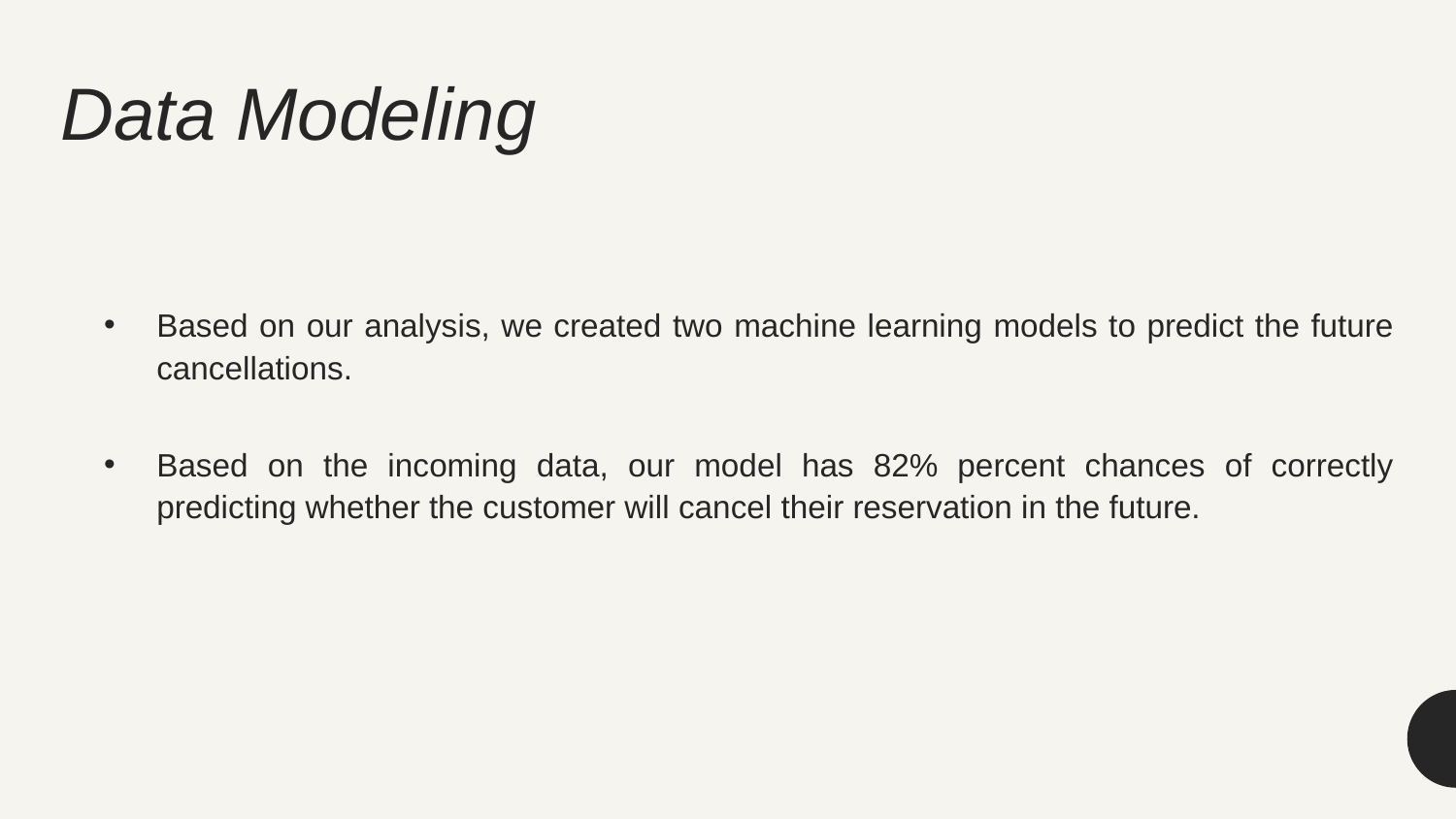

# Data Modeling
Based on our analysis, we created two machine learning models to predict the future cancellations.

Based on the incoming data, our model has 82% percent chances of correctly predicting whether the customer will cancel their reservation in the future.